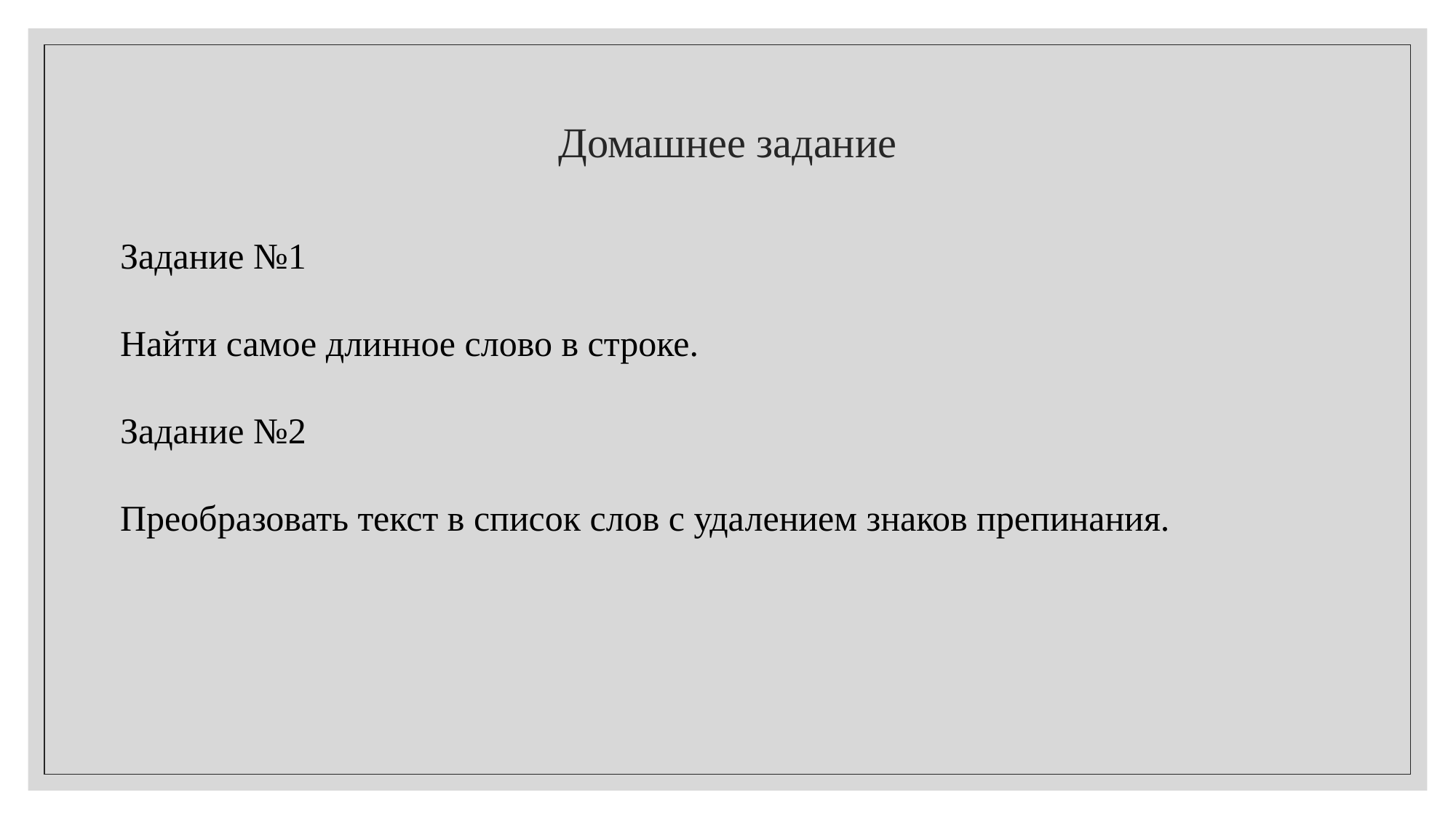

# Домашнее задание
Задание №1

Найти самое длинное слово в строке.

Задание №2

Преобразовать текст в список слов с удалением знаков препинания.